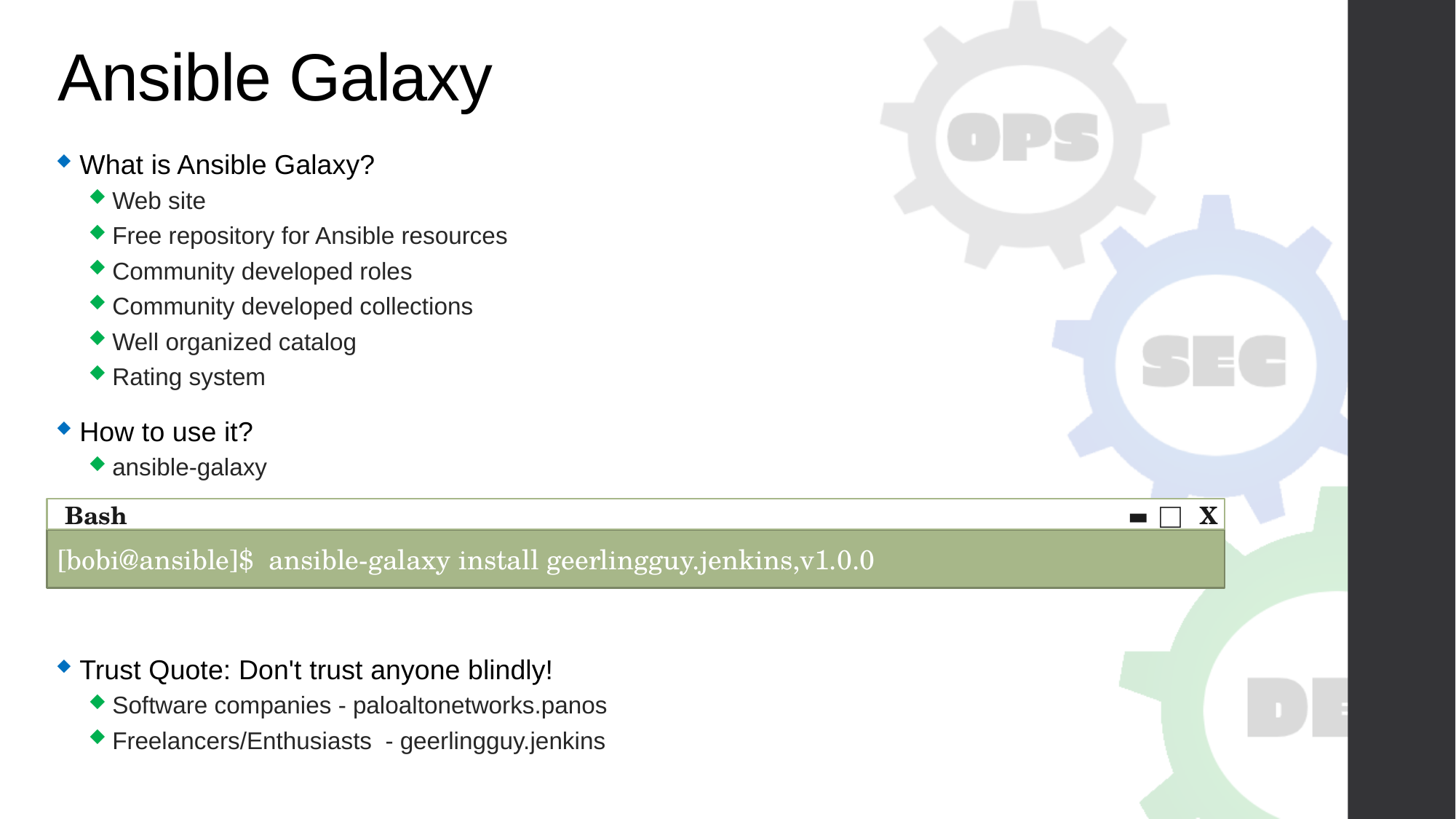

# Ansible Galaxy
What is Ansible Galaxy?
Web site
Free repository for Ansible resources
Community developed roles
Community developed collections
Well organized catalog
Rating system
How to use it?
ansible-galaxy

Trust Quote: Don't trust anyone blindly!
Software companies - paloaltonetworks.panos
Freelancers/Enthusiasts  - geerlingguy.jenkins

-
Bash
⬜
X

[bobi@ansible]$  ansible-galaxy install geerlingguy.jenkins,v1.0.0